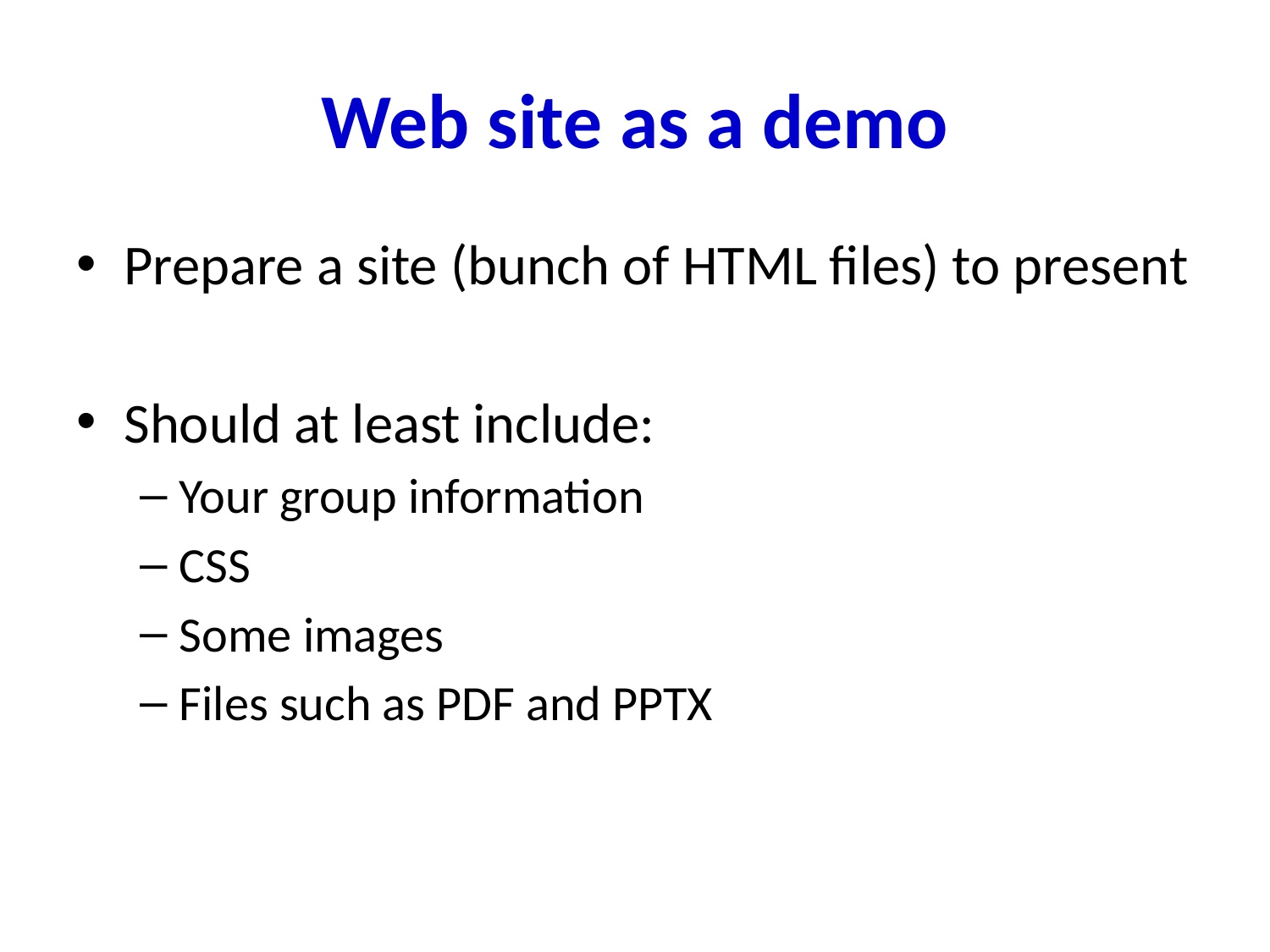

# Web site as a demo
Prepare a site (bunch of HTML files) to present

Should at least include:
Your group information
CSS
Some images
Files such as PDF and PPTX